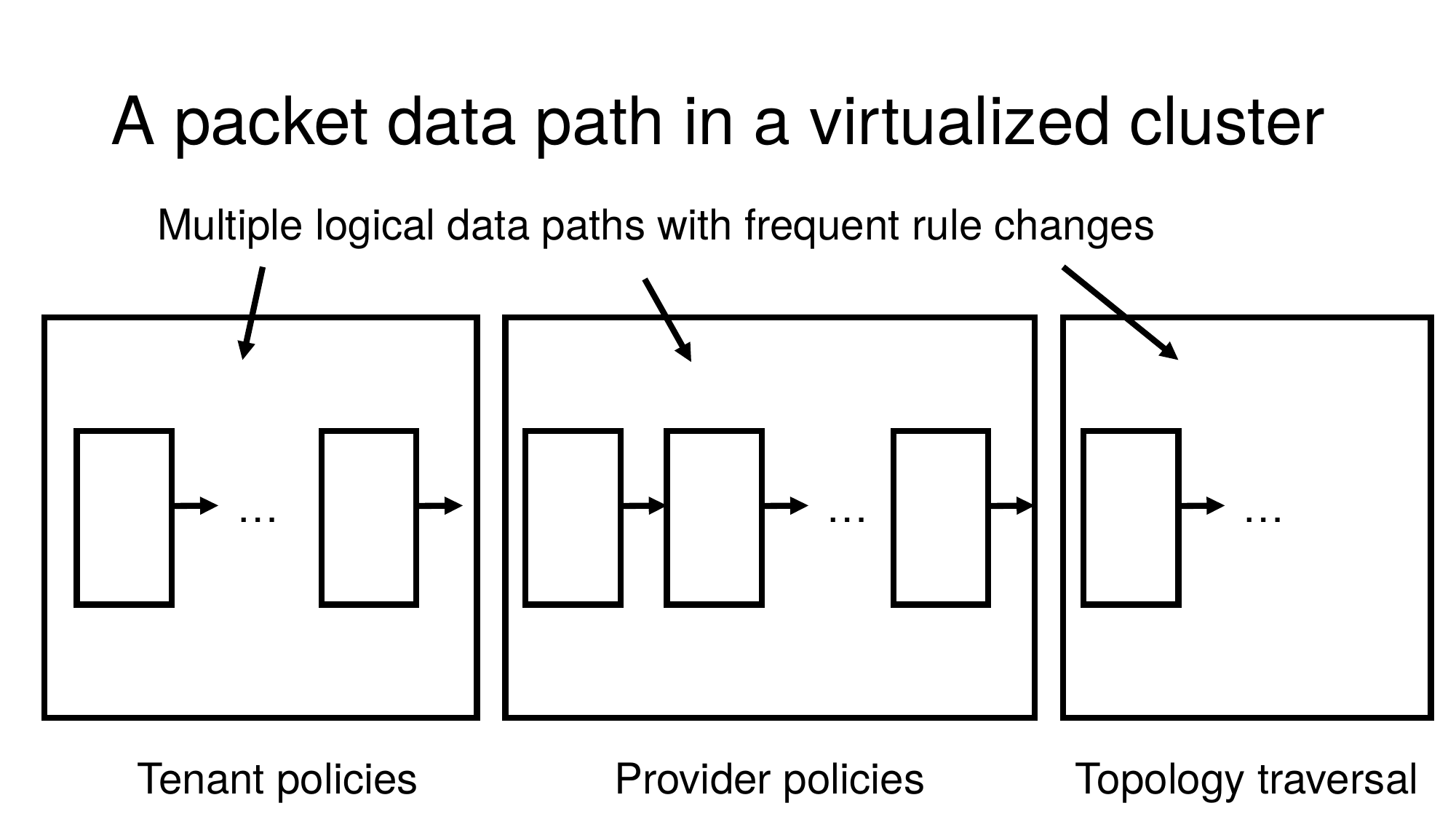

# A packet data path in a virtualized cluster
Multiple logical data paths with frequent rule changes

…
…
…
Tenant policies
Provider policies
Topology traversal